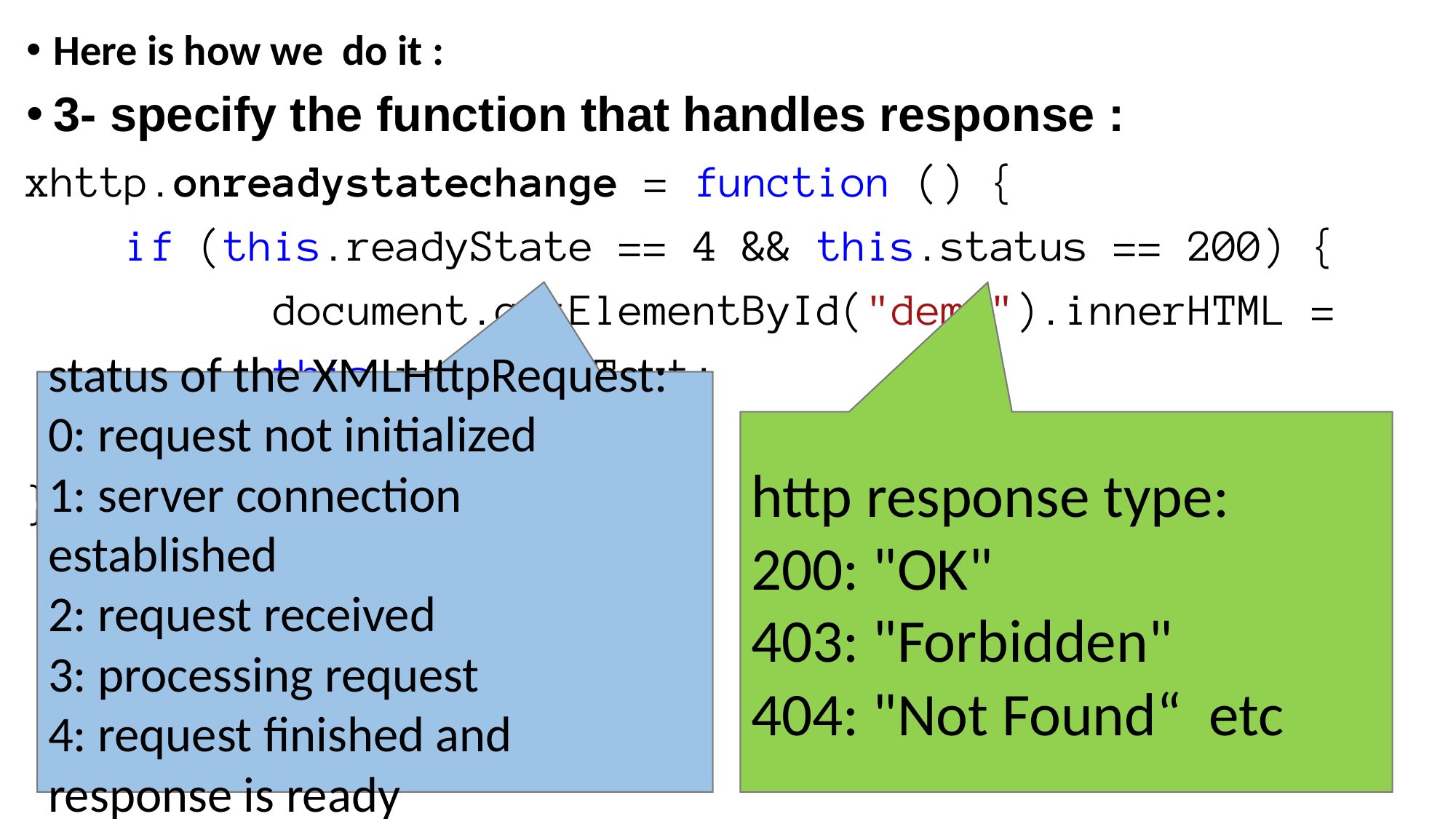

Here is how we  do it :
3- specify the function that handles response :
xhttp.onreadystatechange = function () {
    if (this.readyState == 4 && this.status == 200) {
          document.getElementById("demo").innerHTML =
          this.responseText;
     }
};

status of the XMLHttpRequest:
0: request not initialized 
1: server connection established
2: request received 
3: processing request 
4: request finished and response is ready
http response type:
200: "OK"
403: "Forbidden"
404: "Not Found“  etc